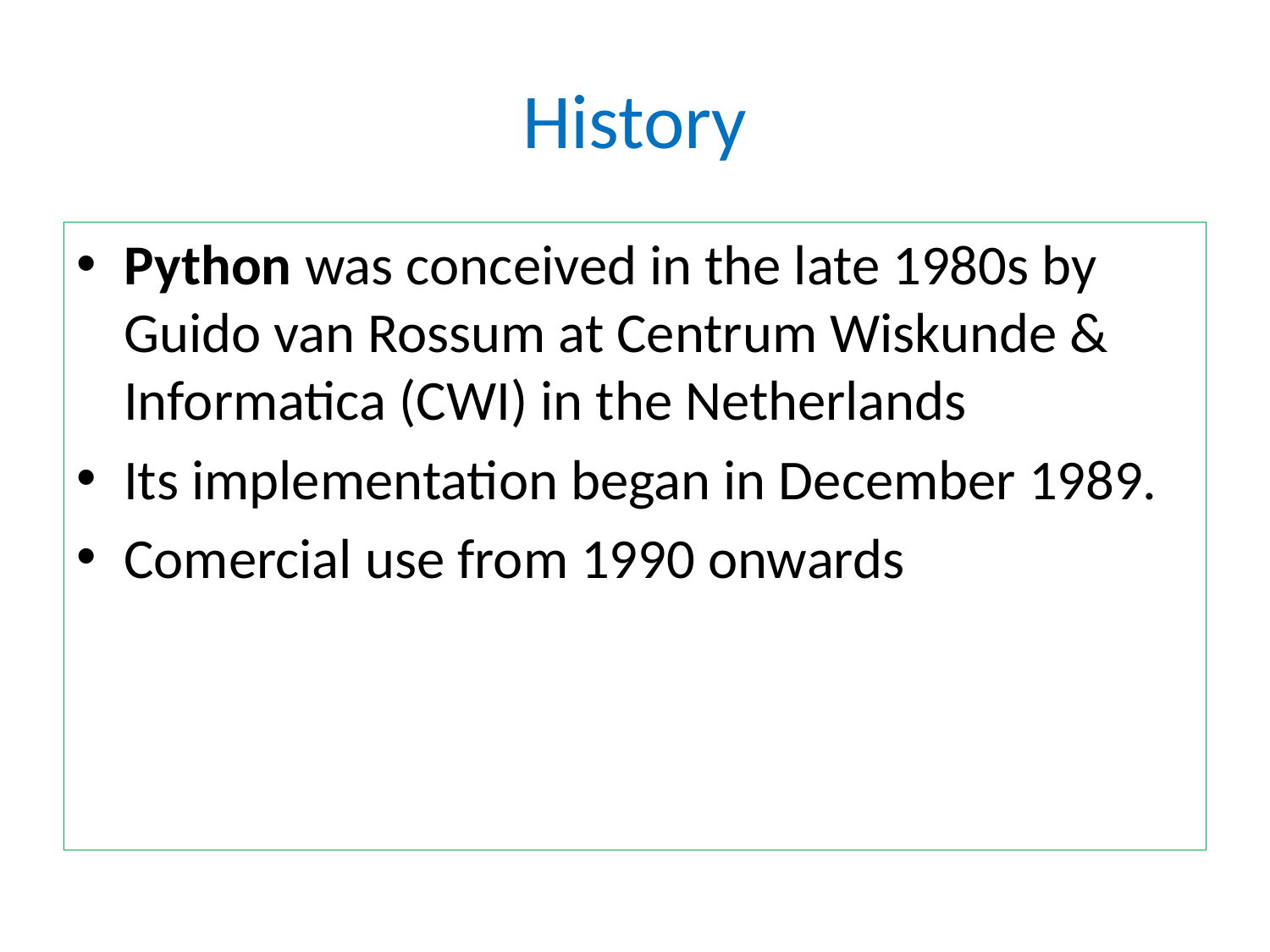

# History
Python was conceived in the late 1980s by Guido van Rossum at Centrum Wiskunde & Informatica (CWI) in the Netherlands
Its implementation began in December 1989.
Comercial use from 1990 onwards